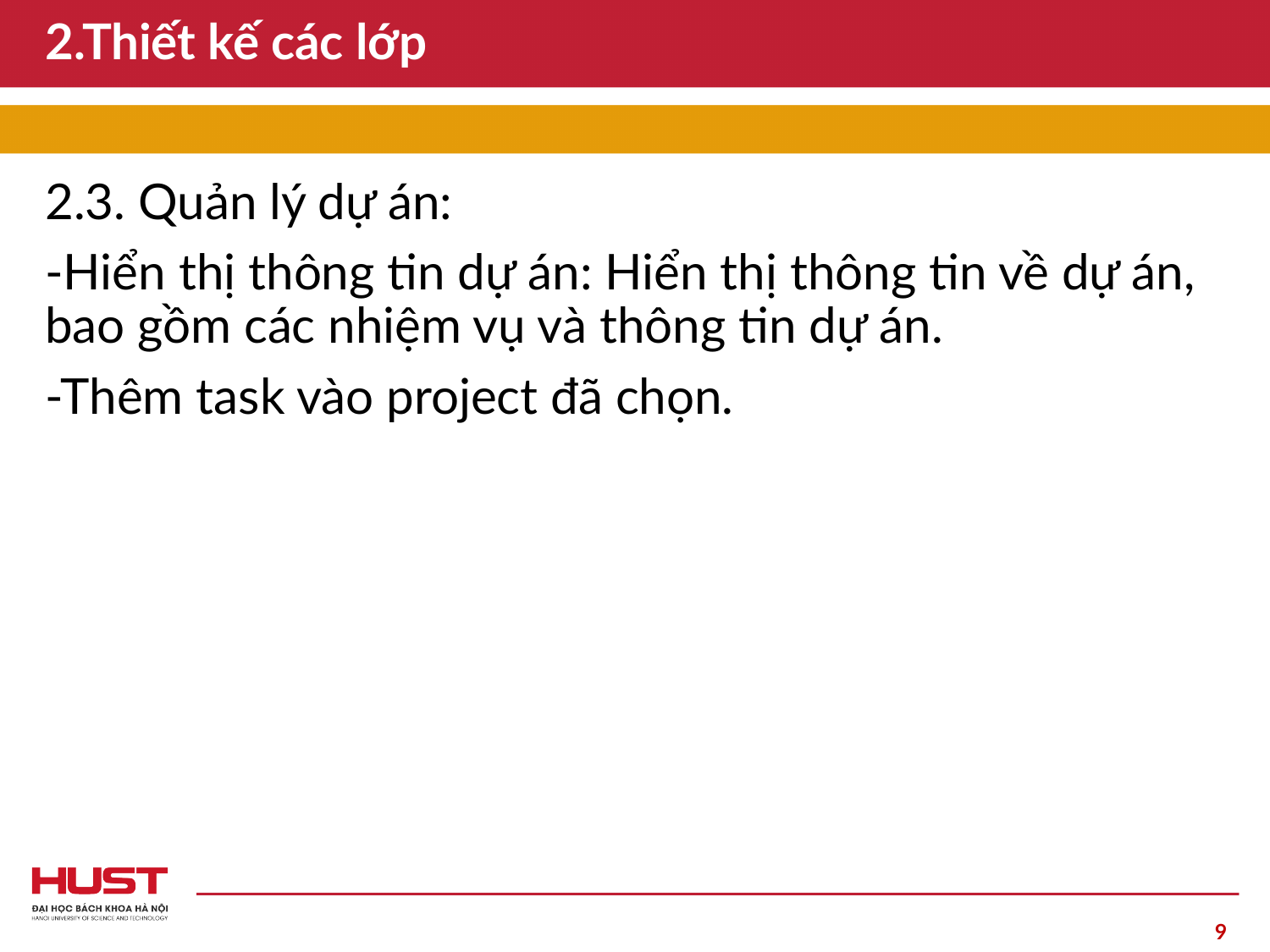

# 2.Thiết kế các lớp
2.3. Quản lý dự án:
-Hiển thị thông tin dự án: Hiển thị thông tin về dự án, bao gồm các nhiệm vụ và thông tin dự án.
-Thêm task vào project đã chọn.
9